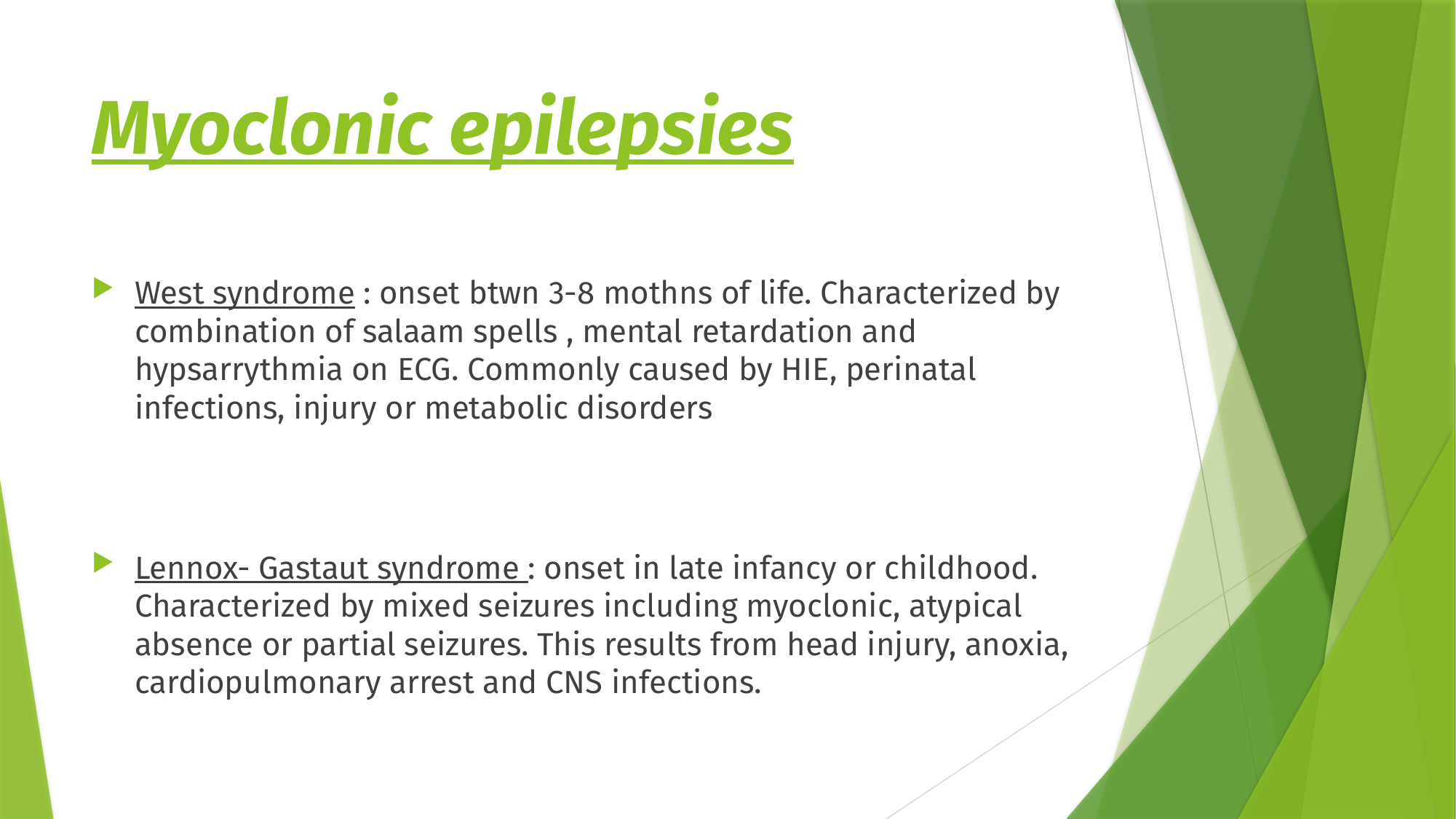

# Myoclonic epilepsies

West syndrome : onset btwn 3-8 mothns of life. Characterized by combination of salaam spells , mental retardation and hypsarrythmia on ECG. Commonly caused by HIE, perinatal infections, injury or metabolic disorders

Lennox- Gastaut syndrome : onset in late infancy or childhood. Characterized by mixed seizures including myoclonic, atypical absence or partial seizures. This results from head injury, anoxia, cardiopulmonary arrest and CNS infections.